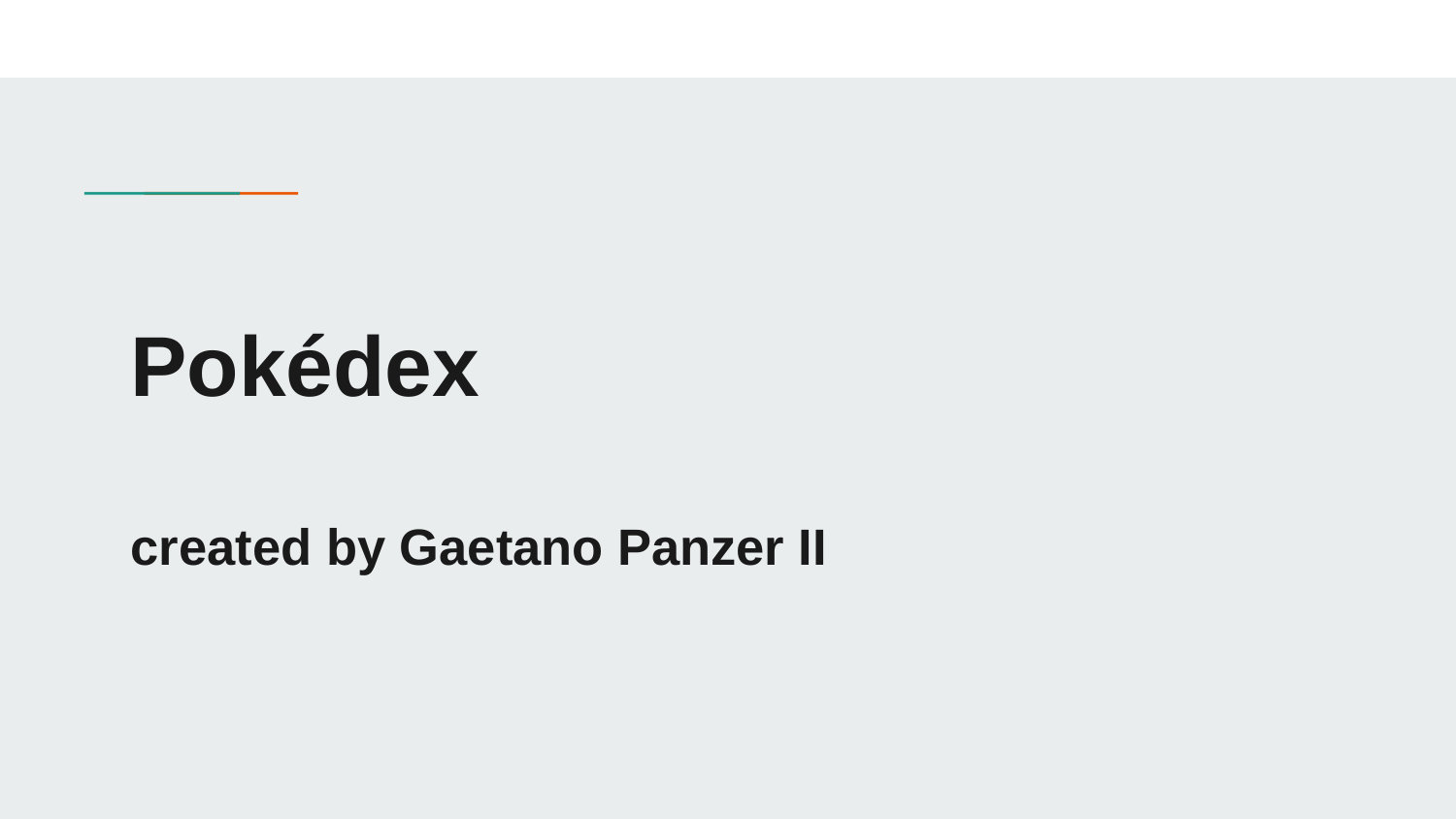

# Pokédex
created by Gaetano Panzer II